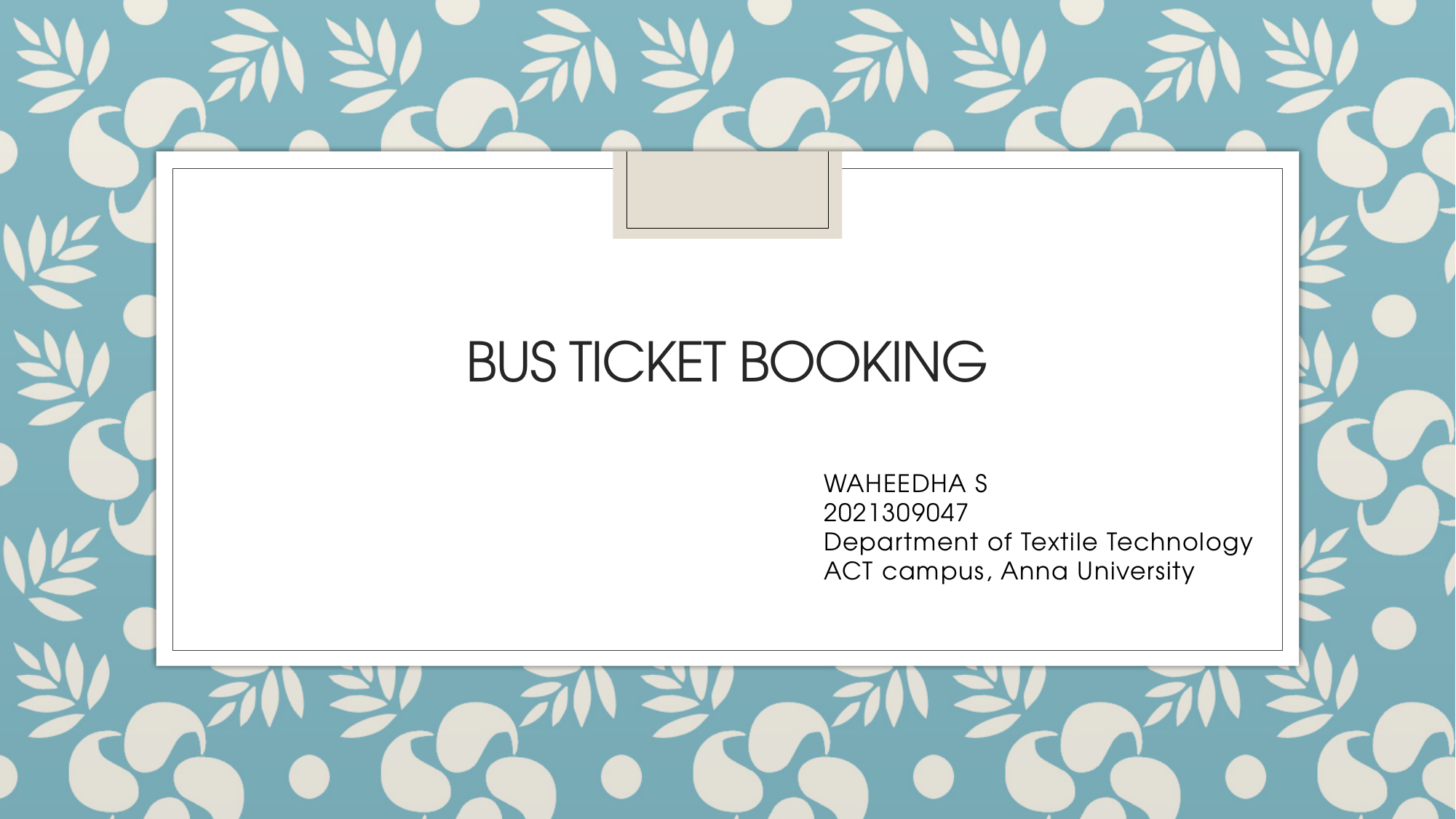

# Bus ticket booking
WAHEEDHA S
2021309047
Department of Textile Technology
ACT campus, Anna University